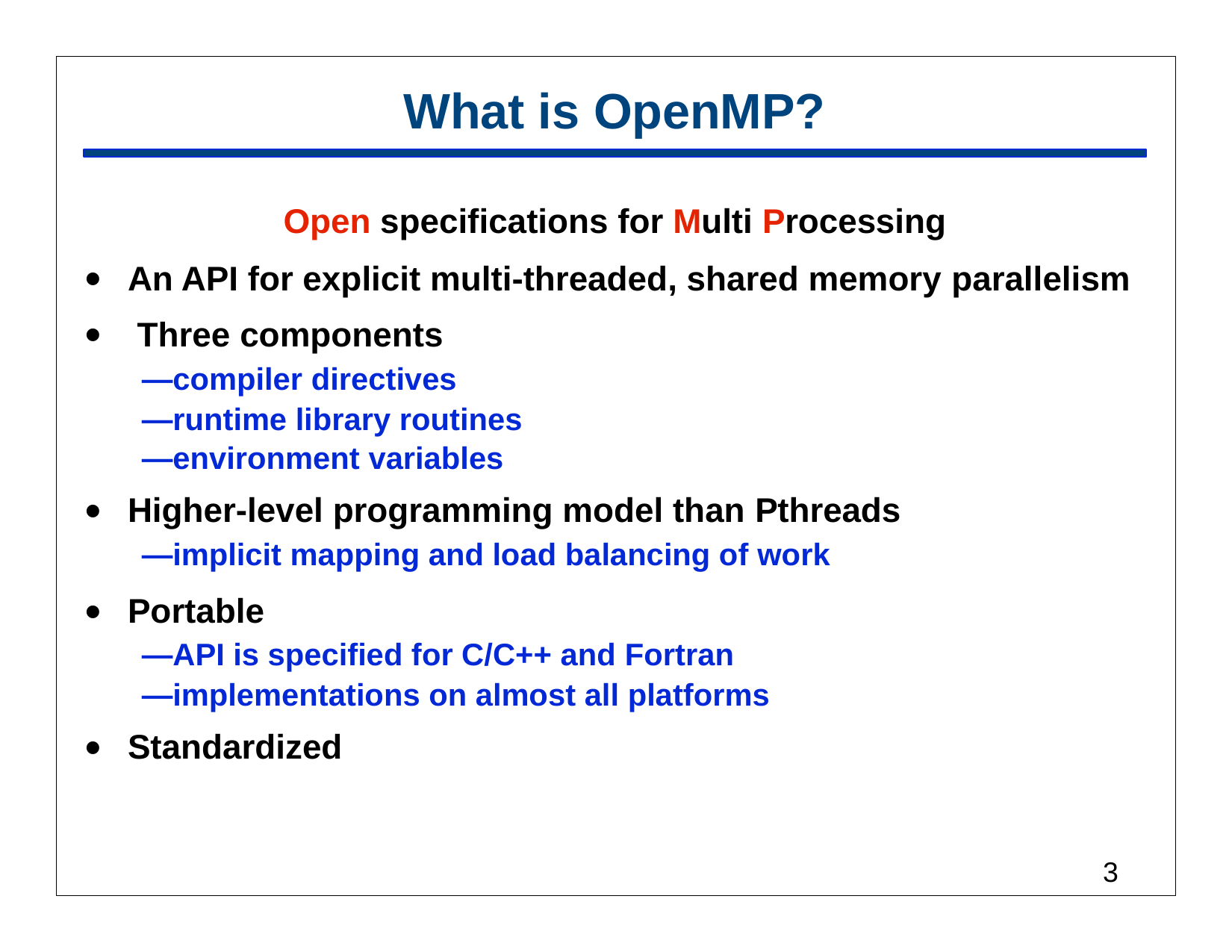

# What is OpenMP?
Open specifications for Multi Processing
An API for explicit multi-threaded, shared memory parallelism  Three components
—compiler directives
—runtime library routines
—environment variables
Higher-level programming model than Pthreads
—implicit mapping and load balancing of work
Portable
—API is specified for C/C++ and Fortran
—implementations on almost all platforms
Standardized
•
•
•
•
•
3